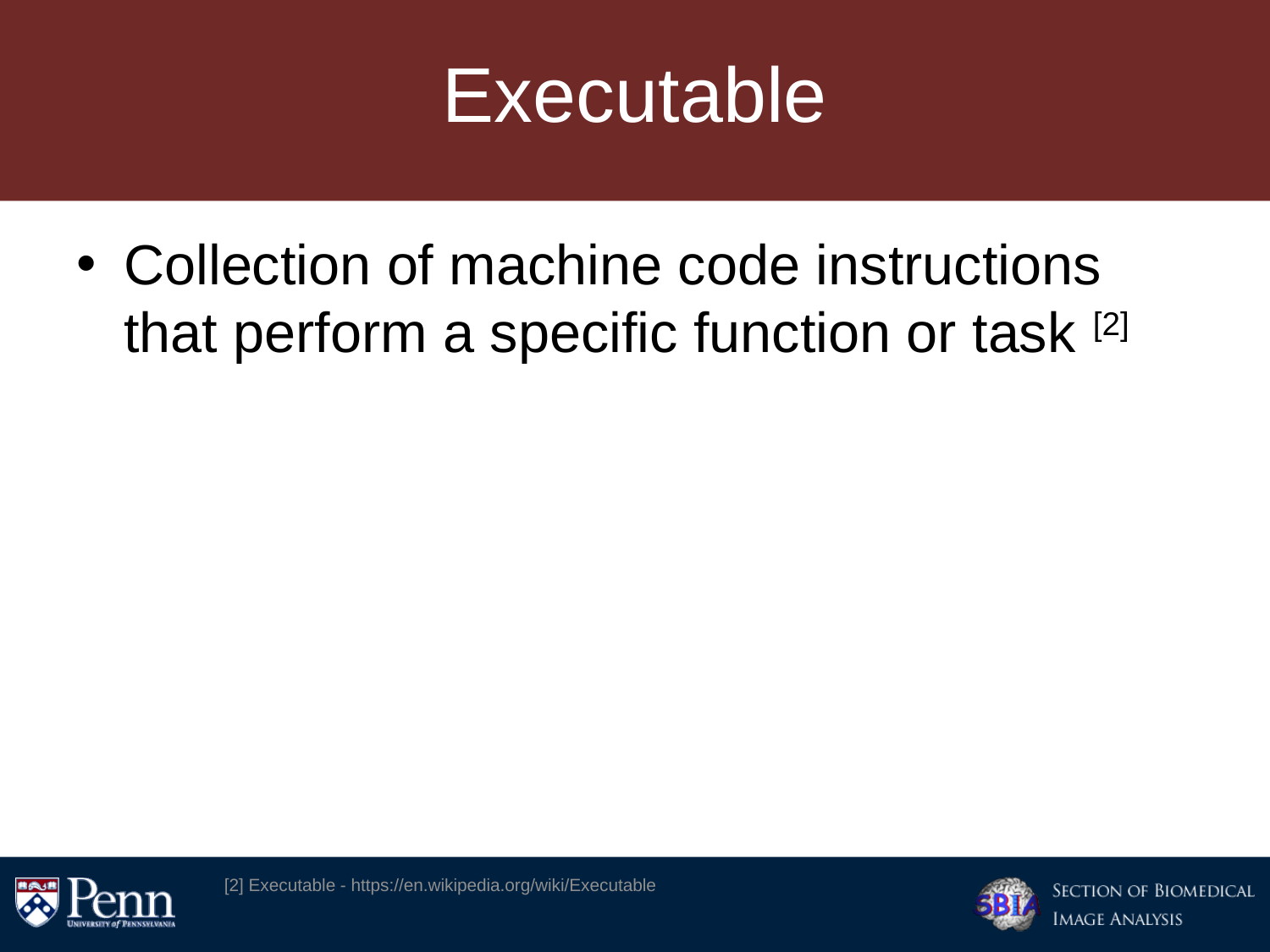

# Executable
Collection of machine code instructions that perform a specific function or task [2]
[2] Executable - https://en.wikipedia.org/wiki/Executable